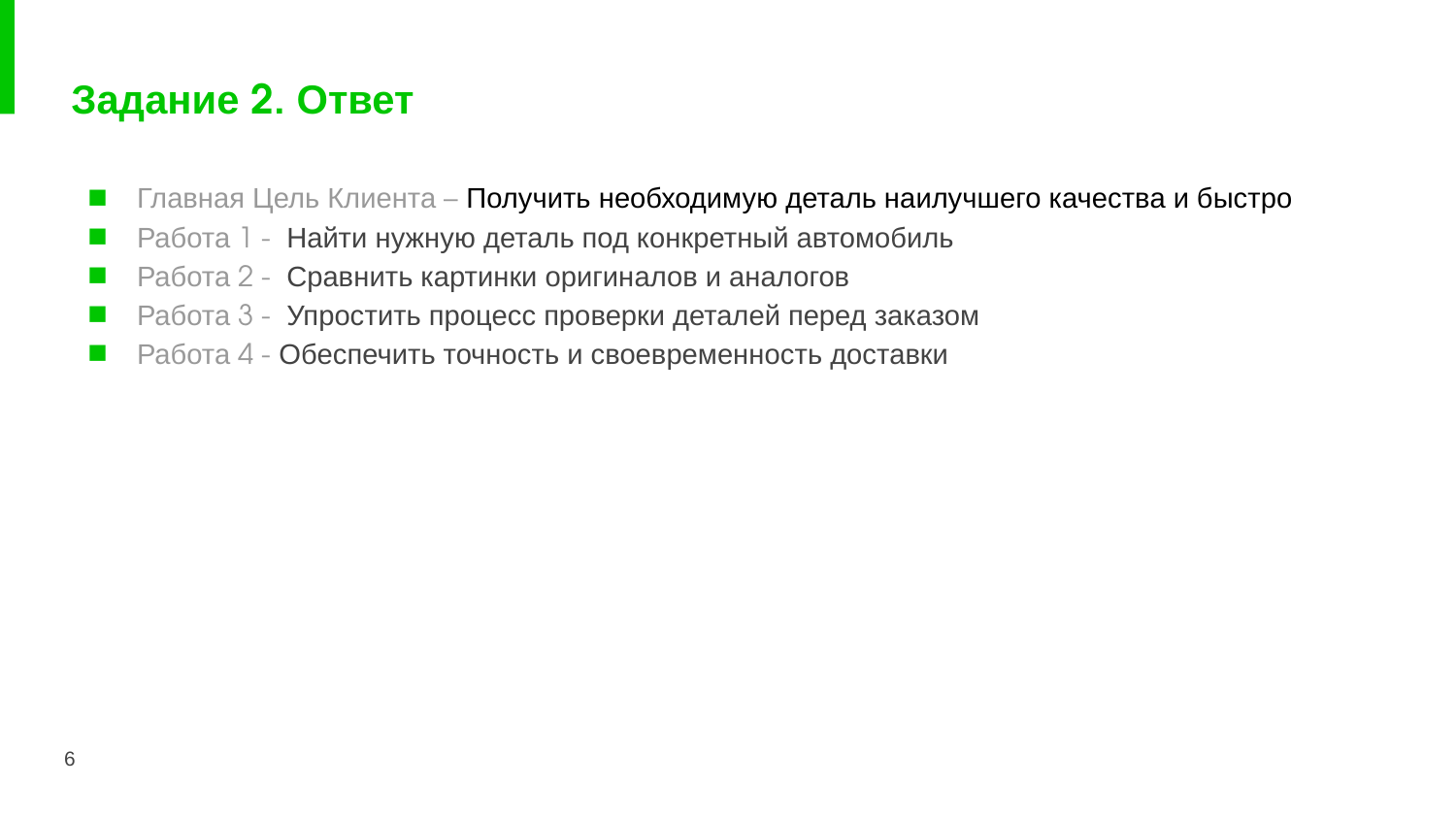

# Задание 2. Ответ
Главная Цель Клиента – Получить необходимую деталь наилучшего качества и быстро
Работа 1 -  Найти нужную деталь под конкретный автомобиль
Работа 2 -  Сравнить картинки оригиналов и аналогов
Работа 3 -  Упростить процесс проверки деталей перед заказом
Работа 4 - Обеспечить точность и своевременность доставки
6